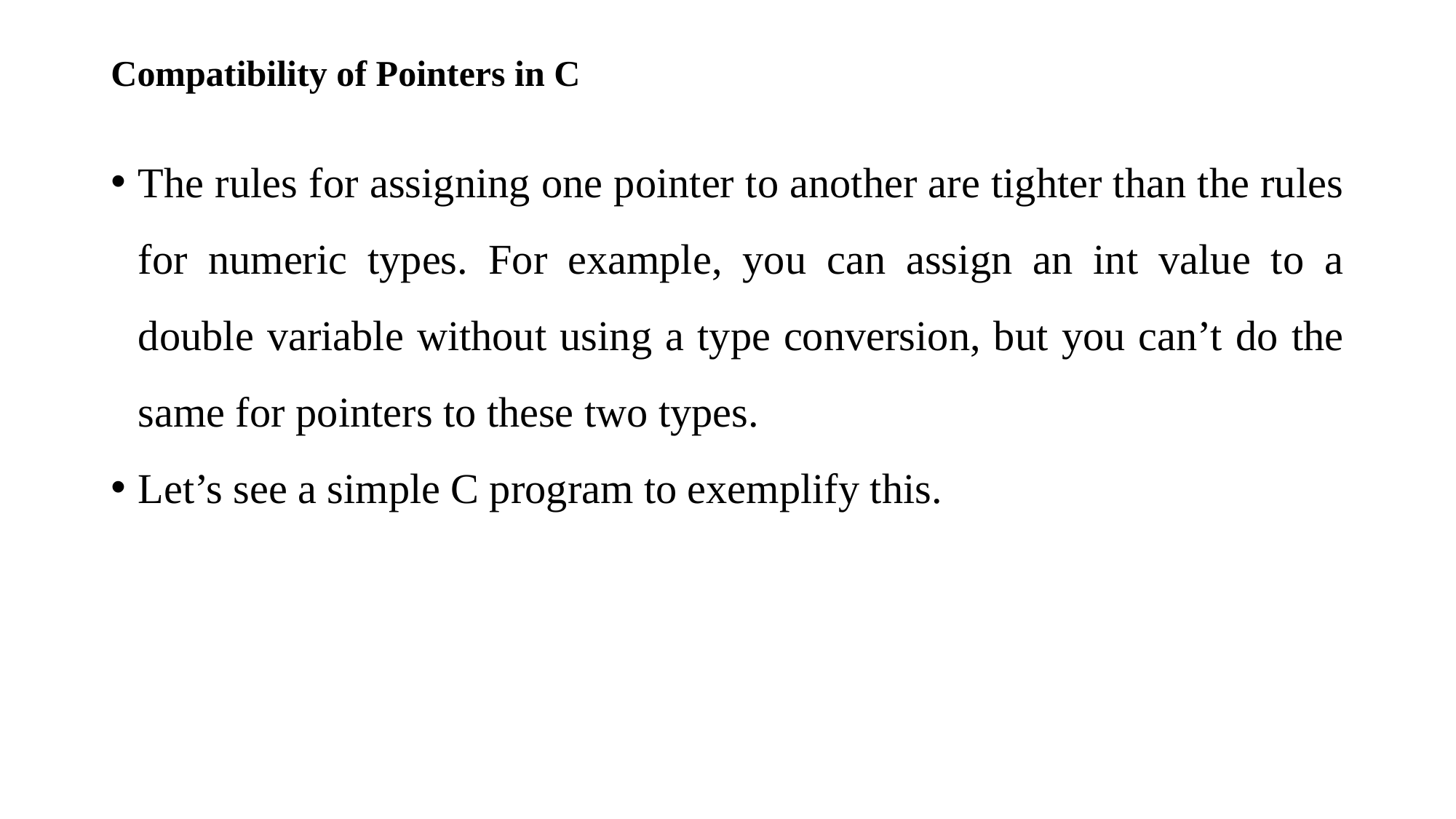

# Compatibility of Pointers in C
The rules for assigning one pointer to another are tighter than the rules for numeric types. For example, you can assign an int value to a double variable without using a type conversion, but you can’t do the same for pointers to these two types.
Let’s see a simple C program to exemplify this.